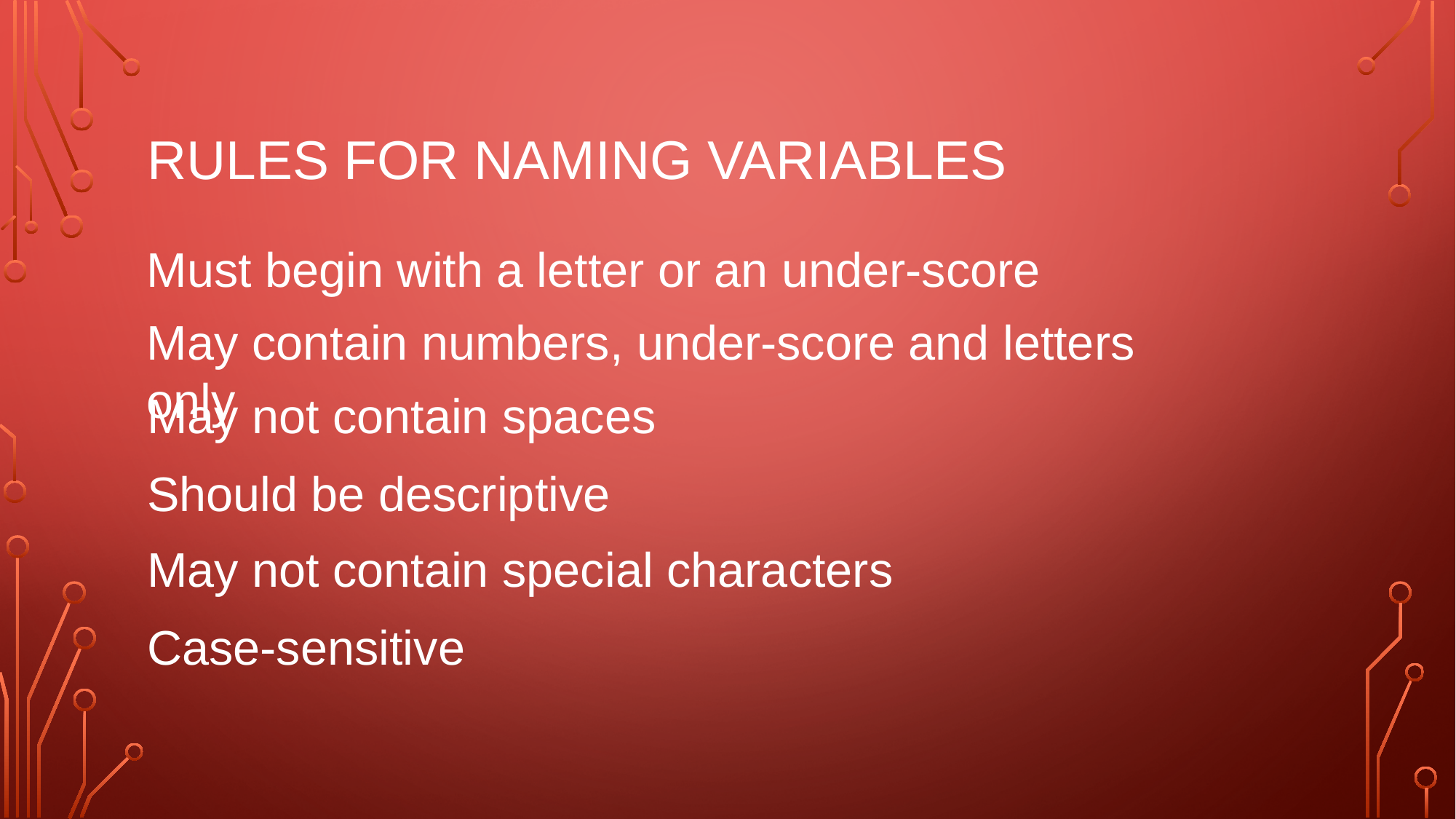

# Rules for naming variables
Must begin with a letter or an under-score

May contain numbers, under-score and letters only
May not contain spaces
Should be descriptive
May not contain special characters
Case-sensitive